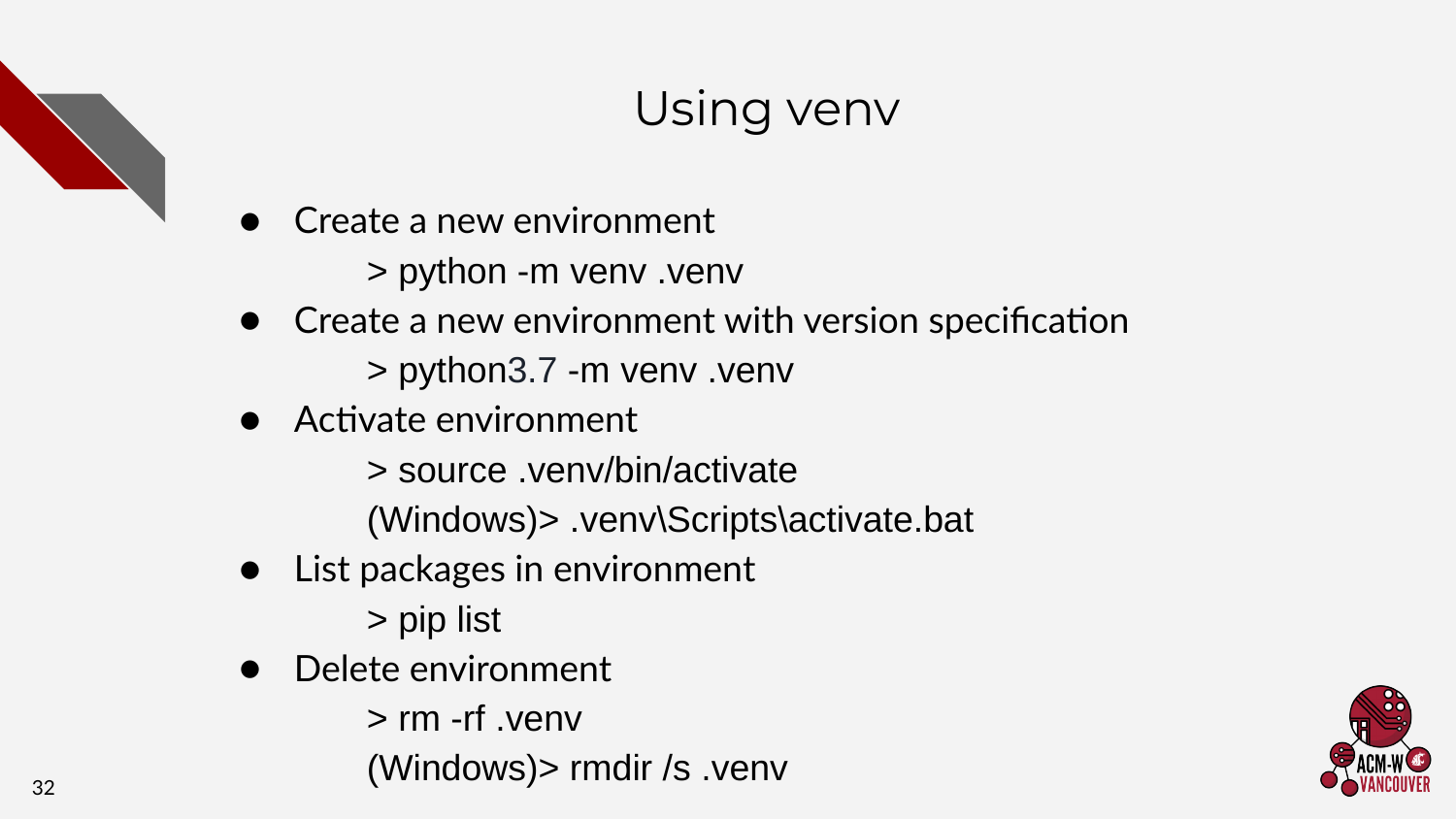

# Using venv
Create a new environment
> python -m venv .venv
Create a new environment with version specification
> python3.7 -m venv .venv
Activate environment
> source .venv/bin/activate
(Windows)> .venv\Scripts\activate.bat
List packages in environment
> pip list
Delete environment
> rm -rf .venv
(Windows)> rmdir /s .venv
32